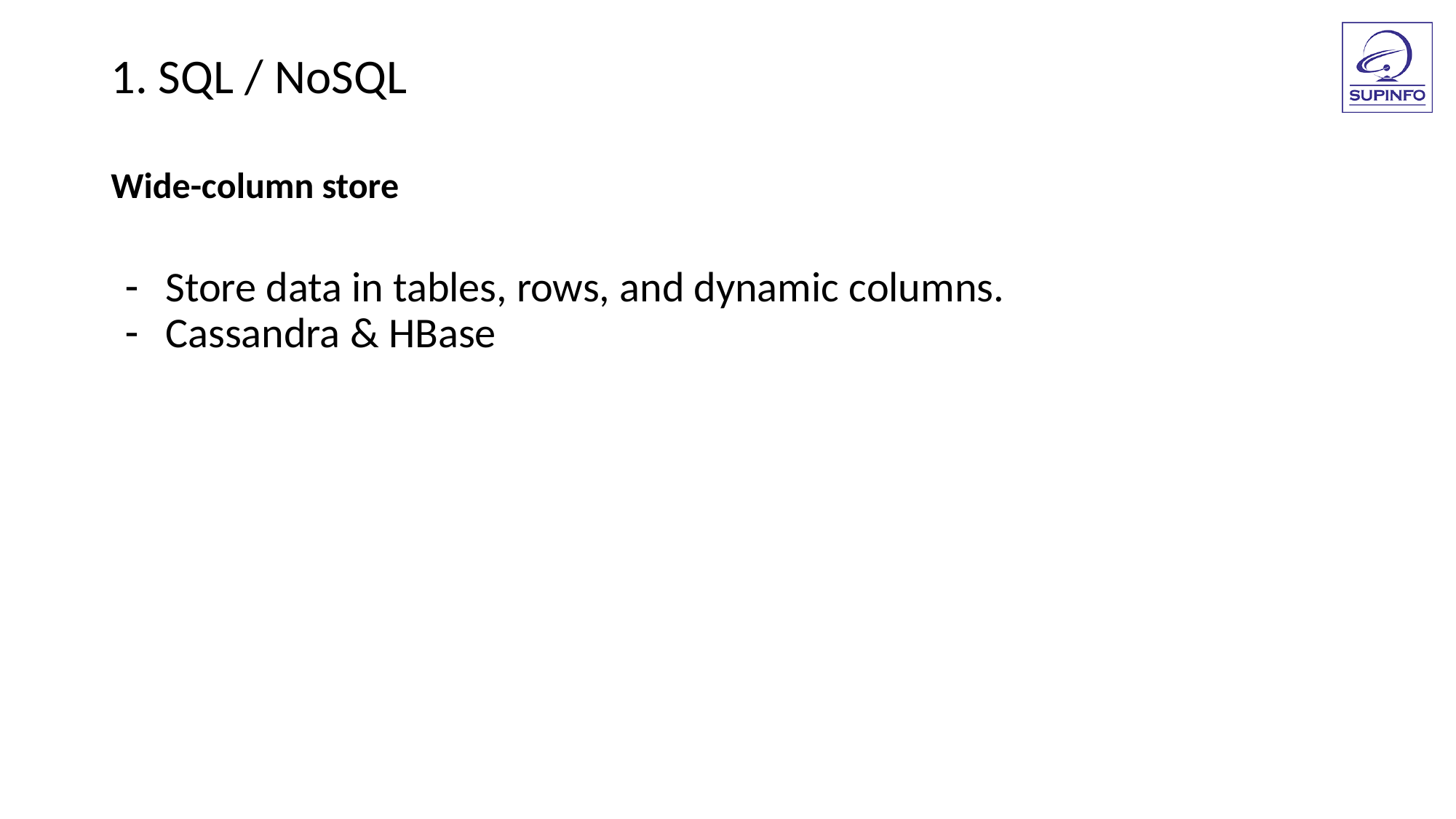

1. SQL / NoSQL
Wide-column store
Store data in tables, rows, and dynamic columns.
Cassandra & HBase